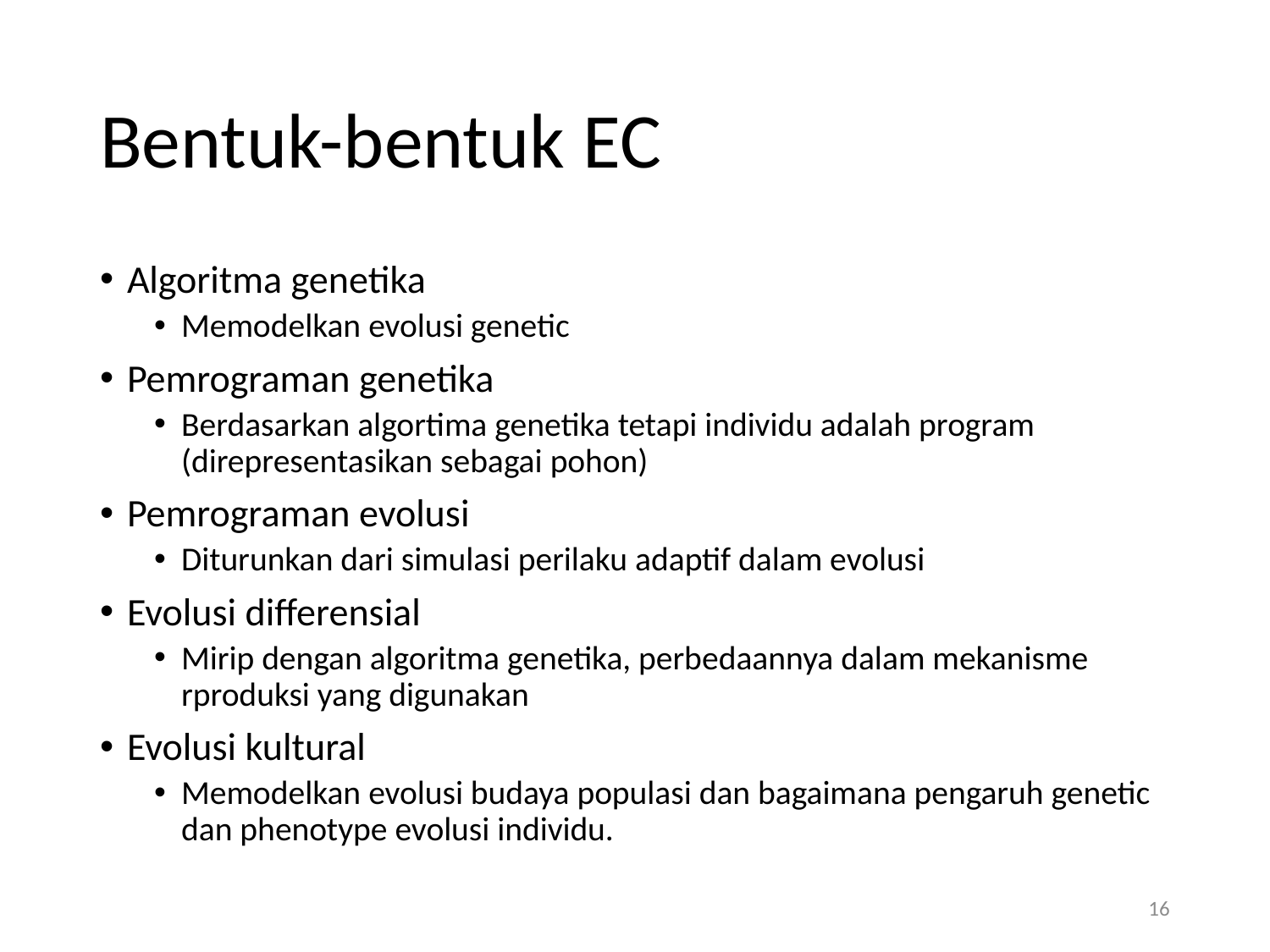

# Bentuk-bentuk EC
Algoritma genetika
Memodelkan evolusi genetic
Pemrograman genetika
Berdasarkan algortima genetika tetapi individu adalah program (direpresentasikan sebagai pohon)
Pemrograman evolusi
Diturunkan dari simulasi perilaku adaptif dalam evolusi
Evolusi differensial
Mirip dengan algoritma genetika, perbedaannya dalam mekanisme rproduksi yang digunakan
Evolusi kultural
Memodelkan evolusi budaya populasi dan bagaimana pengaruh genetic dan phenotype evolusi individu.

16